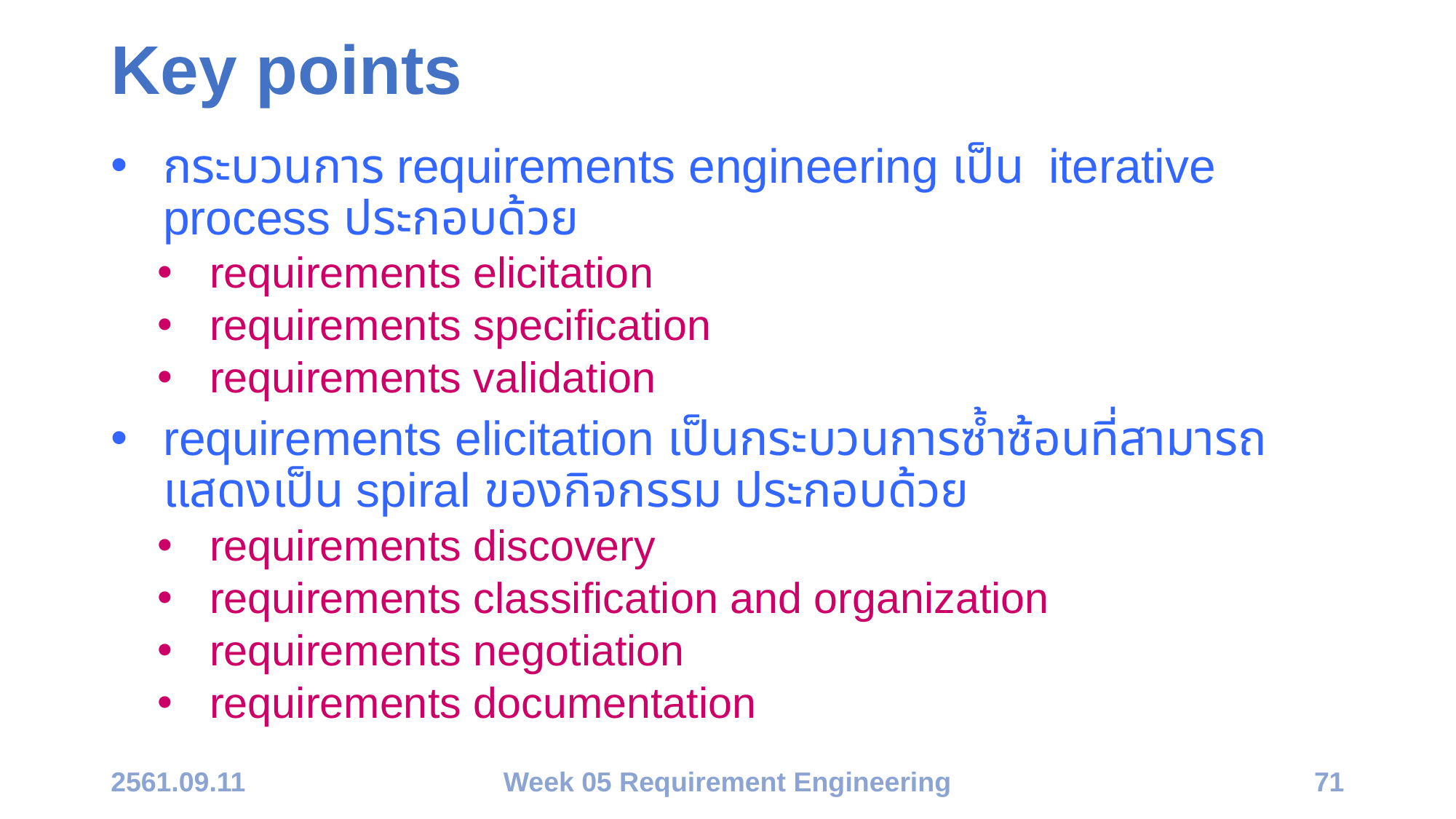

# Key points
กระบวนการ requirements engineering เป็น  iterative process ประกอบด้วย
requirements elicitation
requirements specification
requirements validation
requirements elicitation เป็นกระบวนการซ้ำซ้อนที่สามารถแสดงเป็น spiral ของกิจกรรม ประกอบด้วย
requirements discovery
requirements classification and organization
requirements negotiation
requirements documentation
2561.09.11
Week 05 Requirement Engineering
71